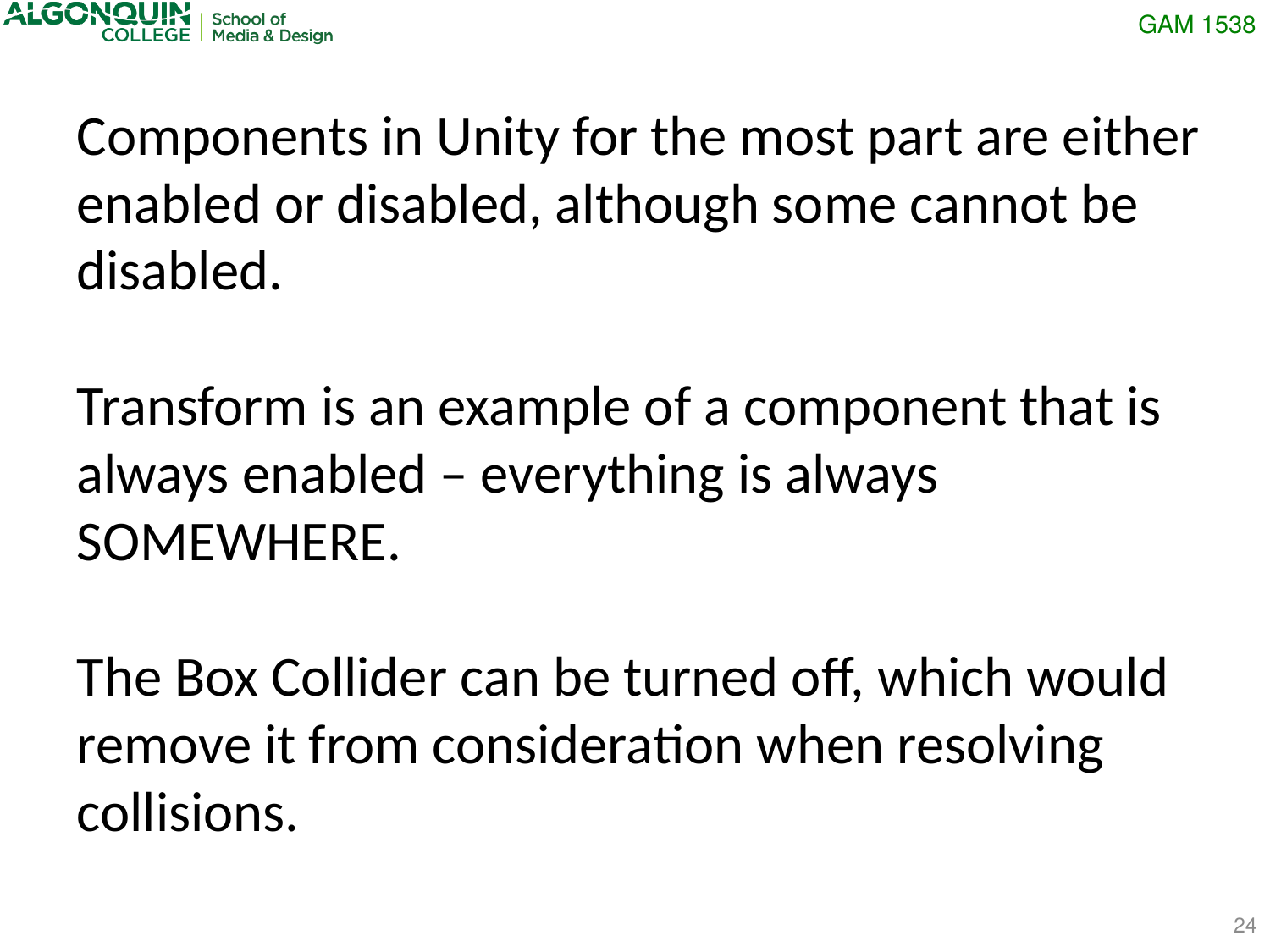

Components in Unity for the most part are either enabled or disabled, although some cannot be disabled.

Transform is an example of a component that is always enabled – everything is always SOMEWHERE.

The Box Collider can be turned off, which would remove it from consideration when resolving collisions.

24